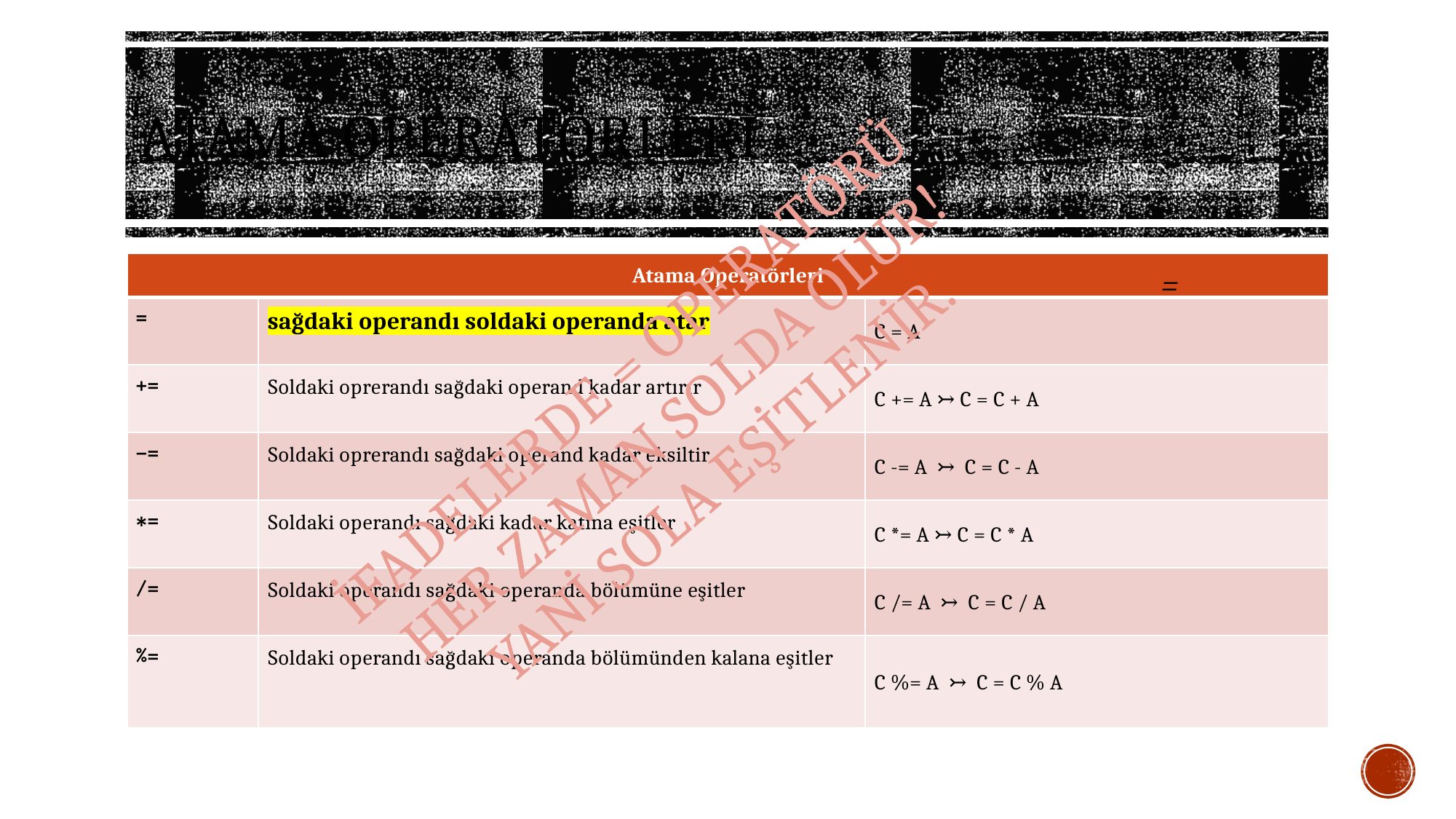

# ATAMA operatörLERİ
| Atama Operatörleri |  |  |
| --- | --- | --- |
| = | sağdaki operandı soldaki operanda atar | C = A |
| += | Soldaki oprerandı sağdaki operand kadar artırır | C += A ↣ C = C + A |
| -= | Soldaki oprerandı sağdaki operand kadar eksiltir | C -= A ↣ C = C - A |
| \*= | Soldaki operandı sağdaki kadar katına eşitler | C \*= A ↣ C = C \* A |
| /= | Soldaki operandı sağdaki operanda bölümüne eşitler | C /= A ↣ C = C / A |
| %= | Soldaki operandı sağdaki operanda bölümünden kalana eşitler | C %= A ↣ C = C % A |
=
İFADELERDE = OPERATÖRÜ
HER ZAMAN SOLDA OLUR!
YANİ SOLA EŞİTLENİR.